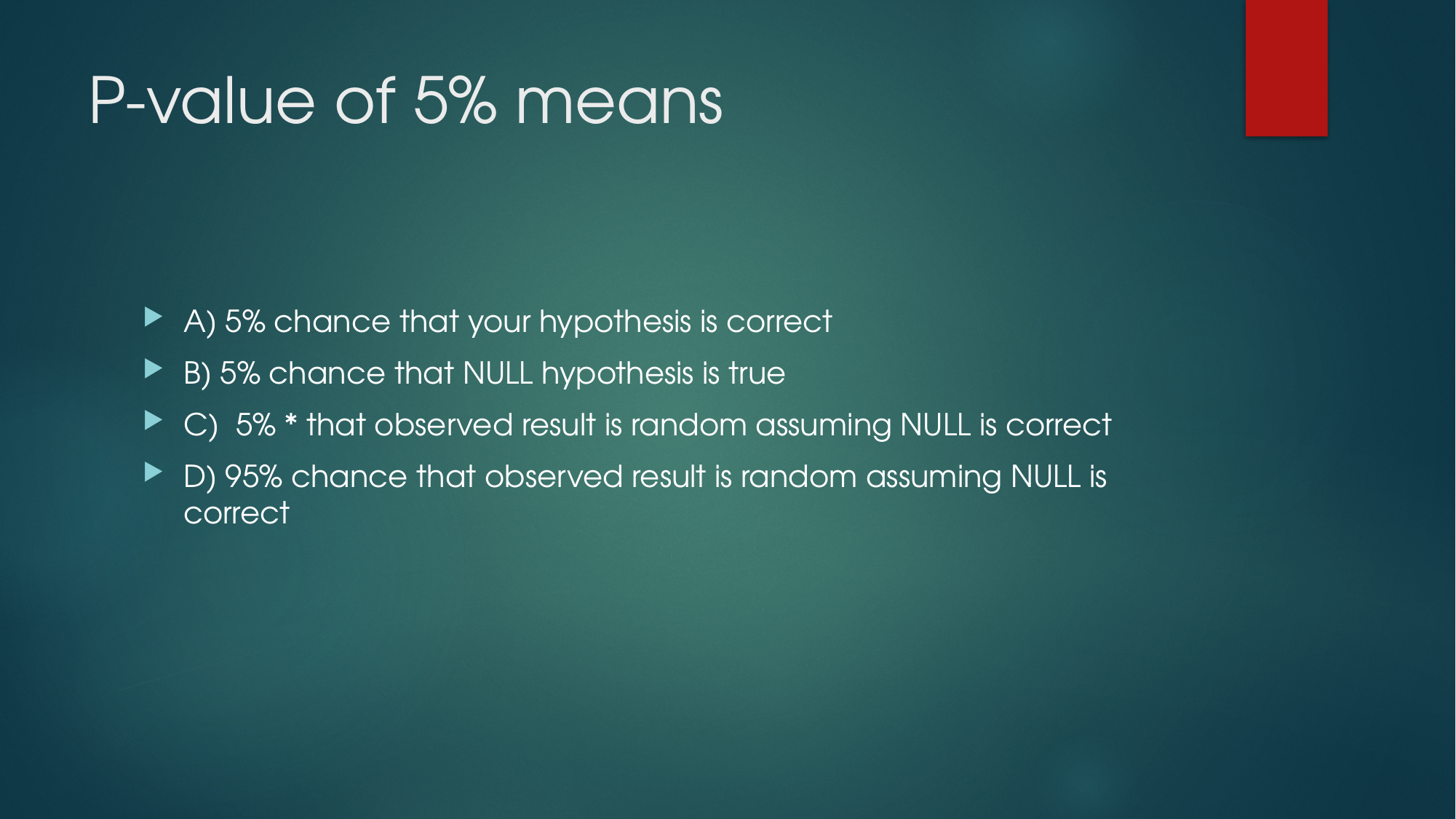

# P-value of 5% means

A) 5% chance that your hypothesis is correct
B) 5% chance that NULL hypothesis is true
C)  5% * that observed result is random assuming NULL is correct
D) 95% chance that observed result is random assuming NULL is correct